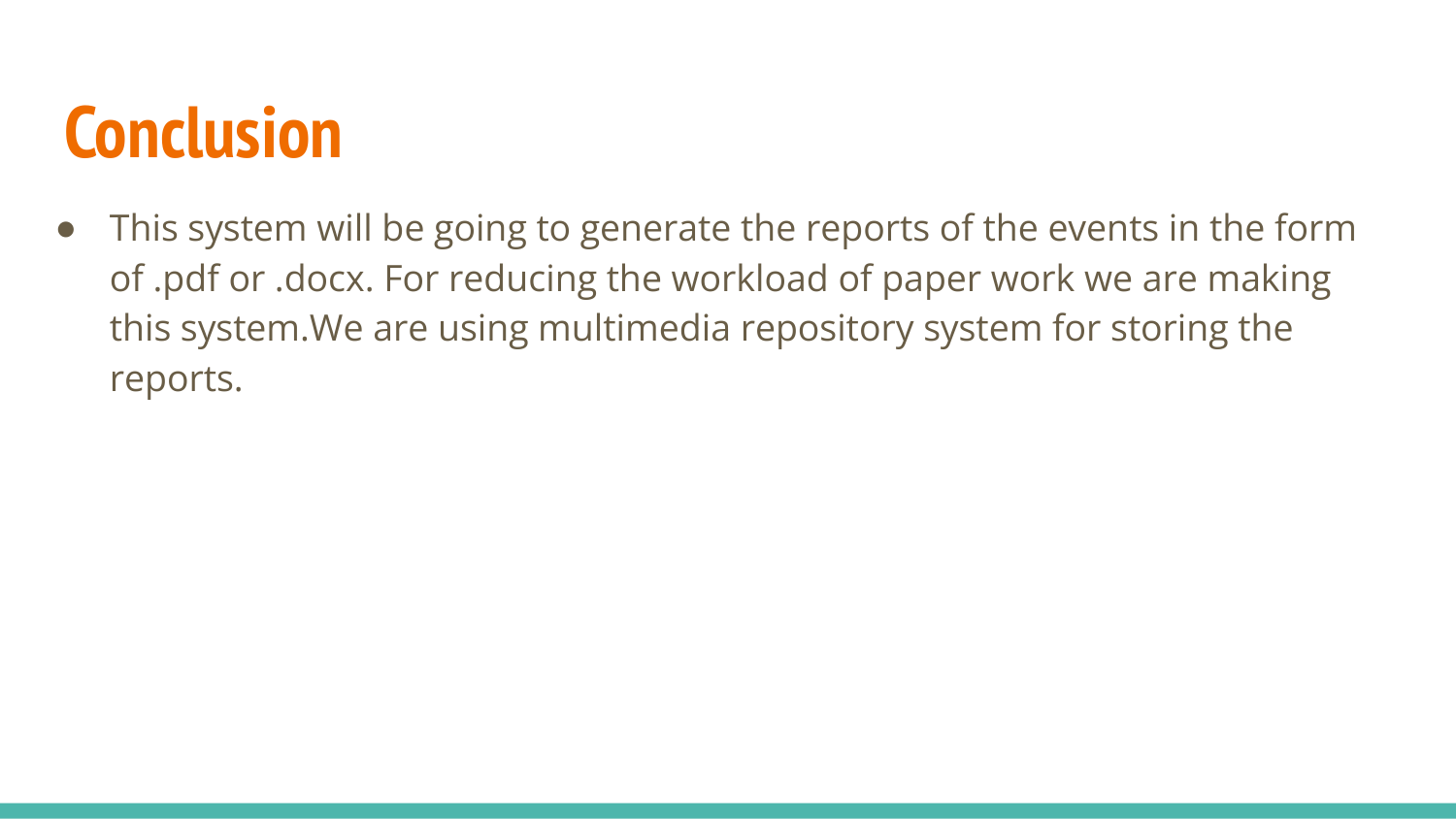

# Conclusion
This system will be going to generate the reports of the events in the form of .pdf or .docx. For reducing the workload of paper work we are making this system.We are using multimedia repository system for storing the reports.